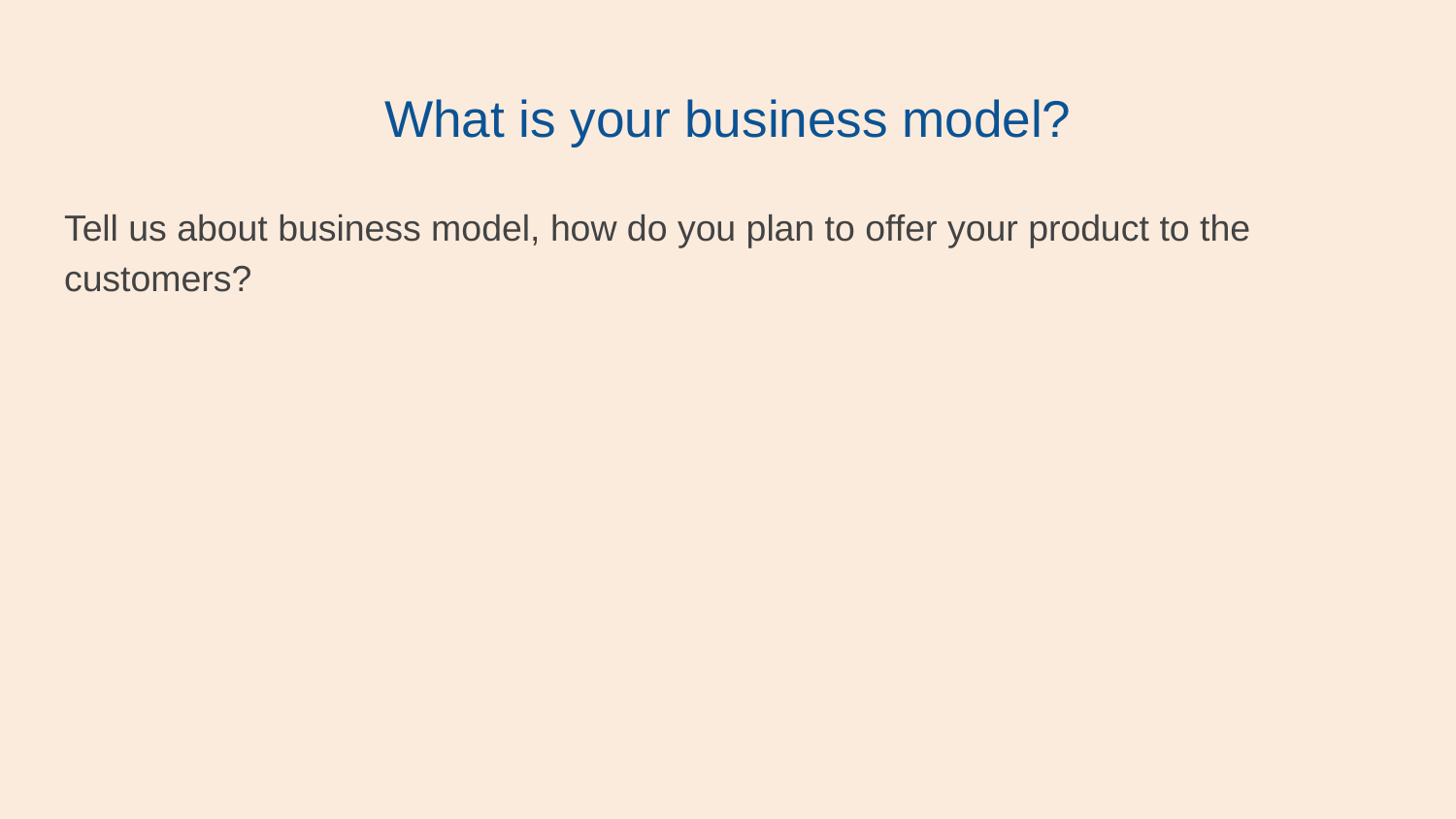

# What is your business model?
Tell us about business model, how do you plan to offer your product to the customers?